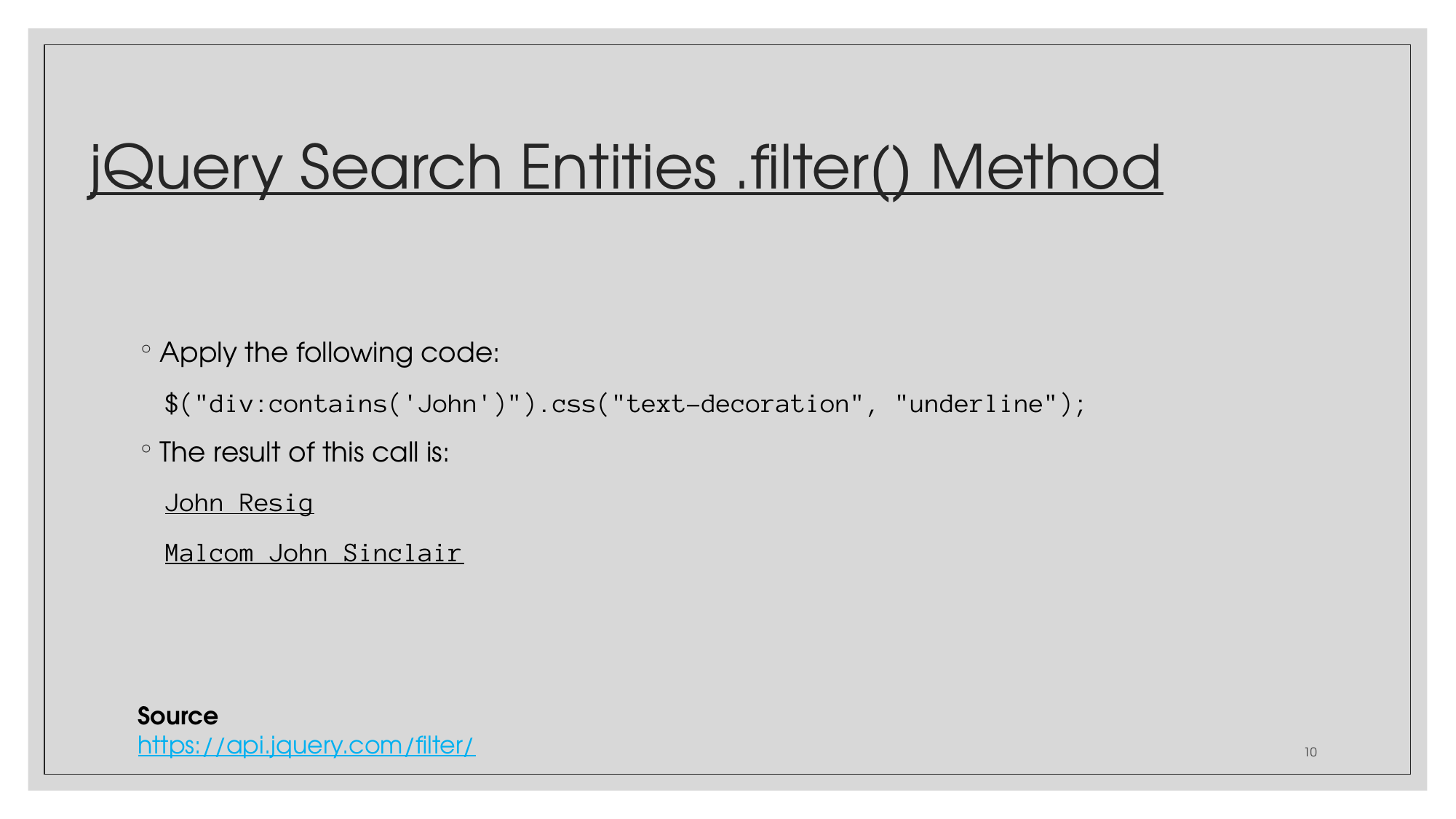

# jQuery Search Entities .filter() Method
Apply the following code:
$("div:contains('John')").css("text-decoration", "underline");
The result of this call is:
John Resig
Malcom John Sinclair
Source
https://api.jquery.com/filter/
10